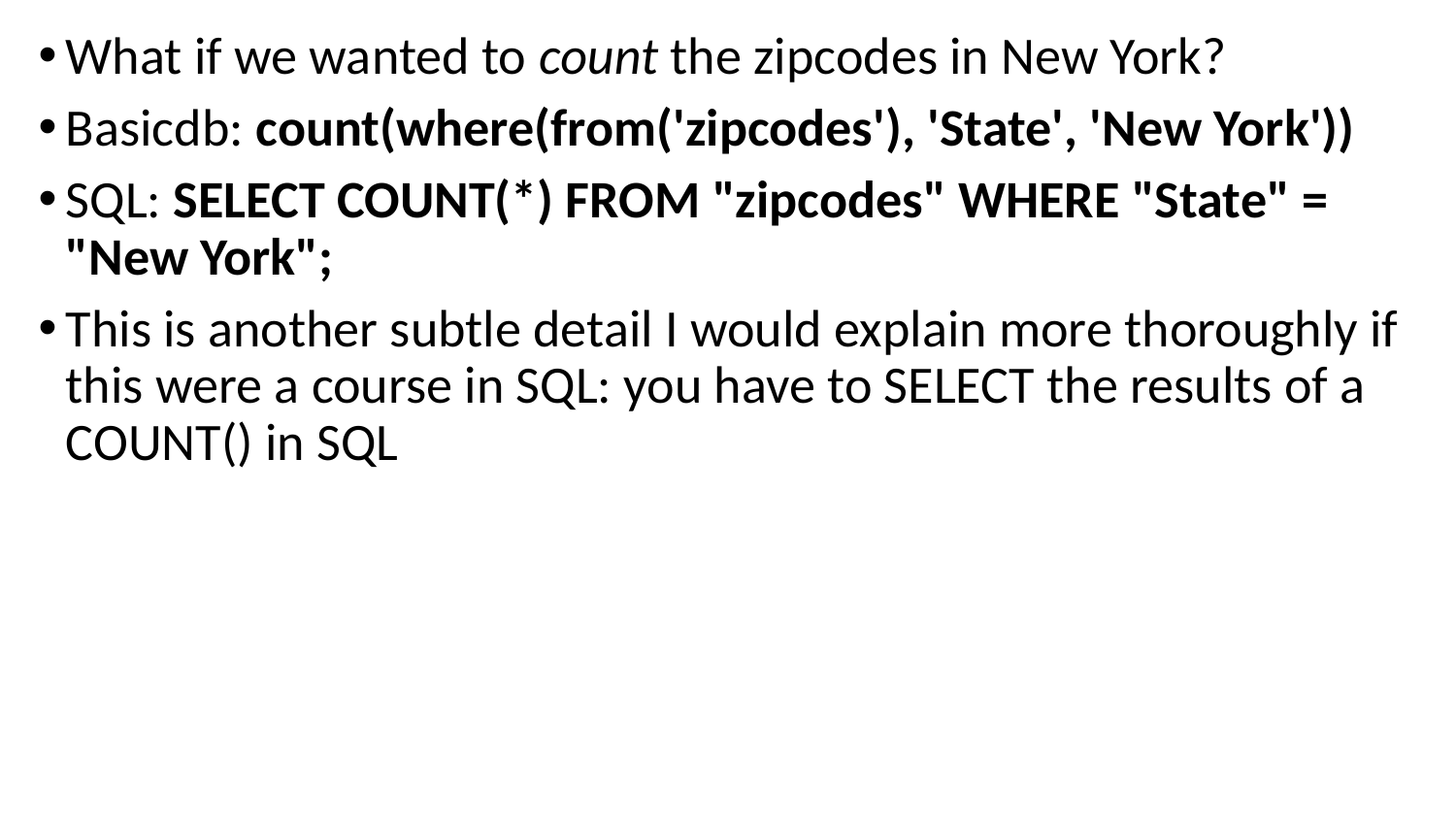

What if we wanted to count the zipcodes in New York?
Basicdb: count(where(from('zipcodes'), 'State', 'New York'))
SQL: SELECT COUNT(*) FROM "zipcodes" WHERE "State" = "New York";
This is another subtle detail I would explain more thoroughly if this were a course in SQL: you have to SELECT the results of a COUNT() in SQL